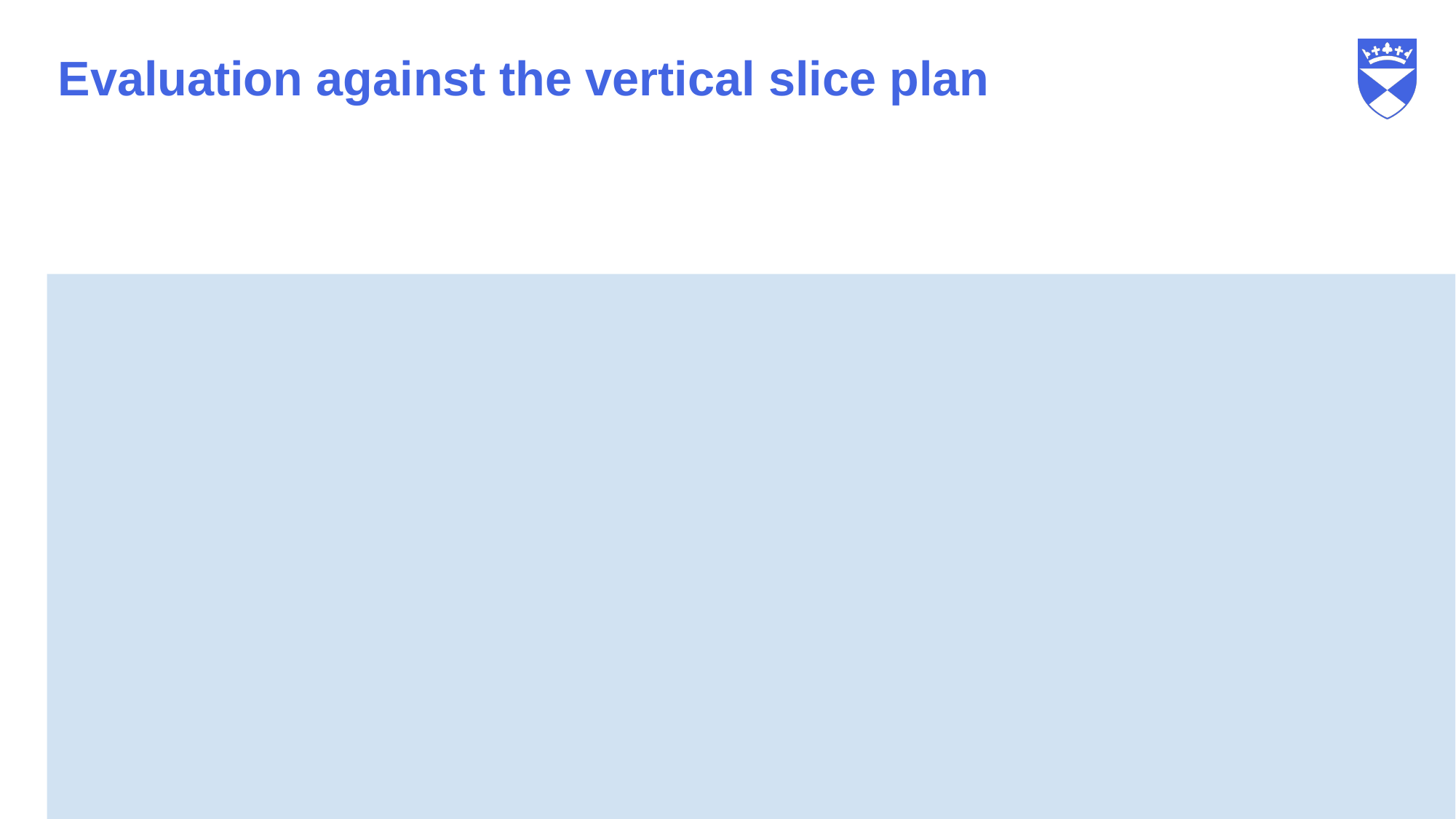

# Evaluation against the vertical slice plan